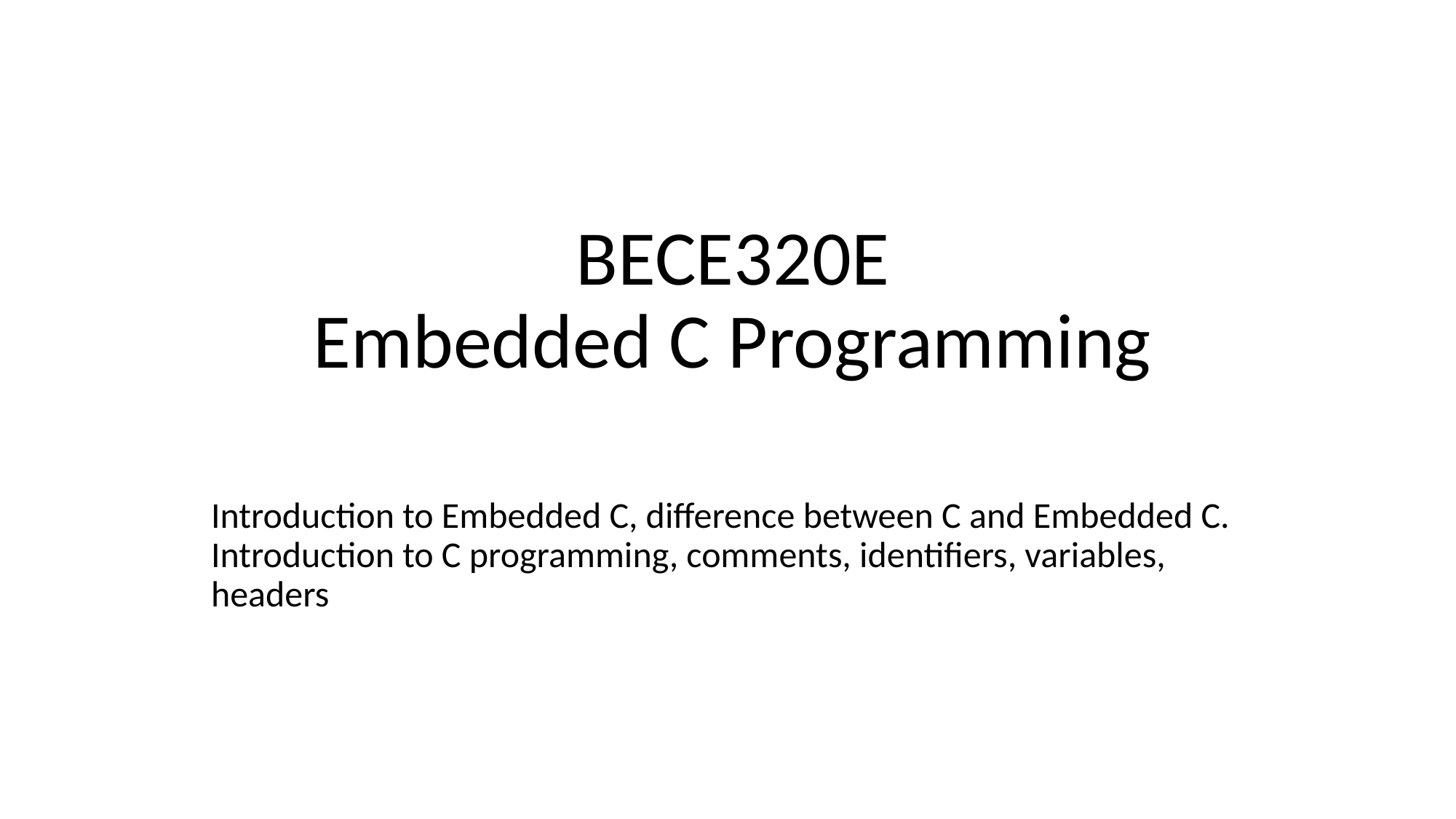

# BECE320E Embedded C Programming
Introduction to Embedded C, difference between C and Embedded C. Introduction to C programming, comments, identifiers, variables, headers